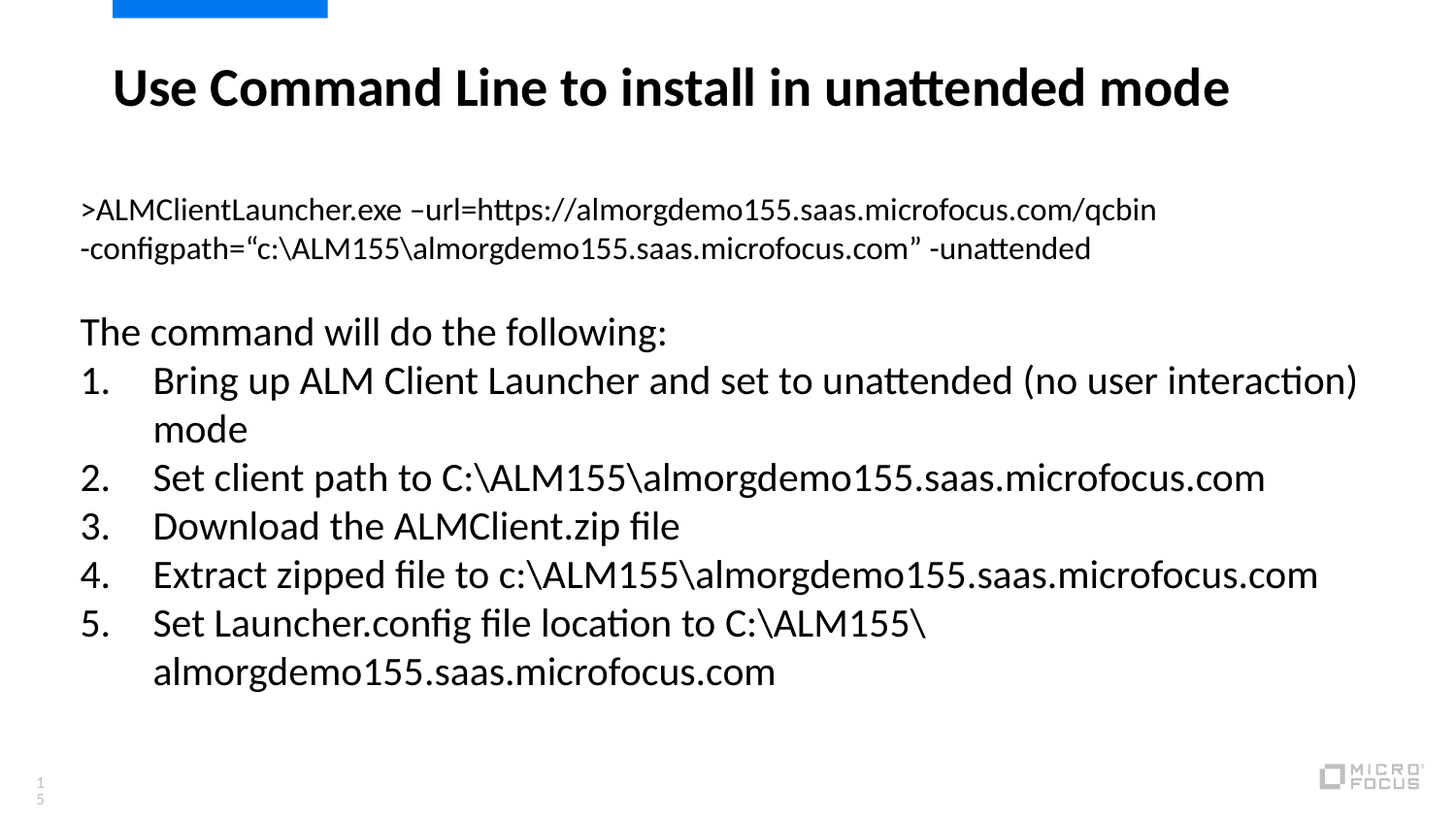

# Use Command Line to install in unattended mode
>ALMClientLauncher.exe –url=https://almorgdemo155.saas.microfocus.com/qcbin
-configpath=“c:\ALM155\almorgdemo155.saas.microfocus.com” -unattended

The command will do the following:
Bring up ALM Client Launcher and set to unattended (no user interaction) mode
Set client path to C:\ALM155\almorgdemo155.saas.microfocus.com
Download the ALMClient.zip file
Extract zipped file to c:\ALM155\almorgdemo155.saas.microfocus.com
Set Launcher.config file location to C:\ALM155\almorgdemo155.saas.microfocus.com
15